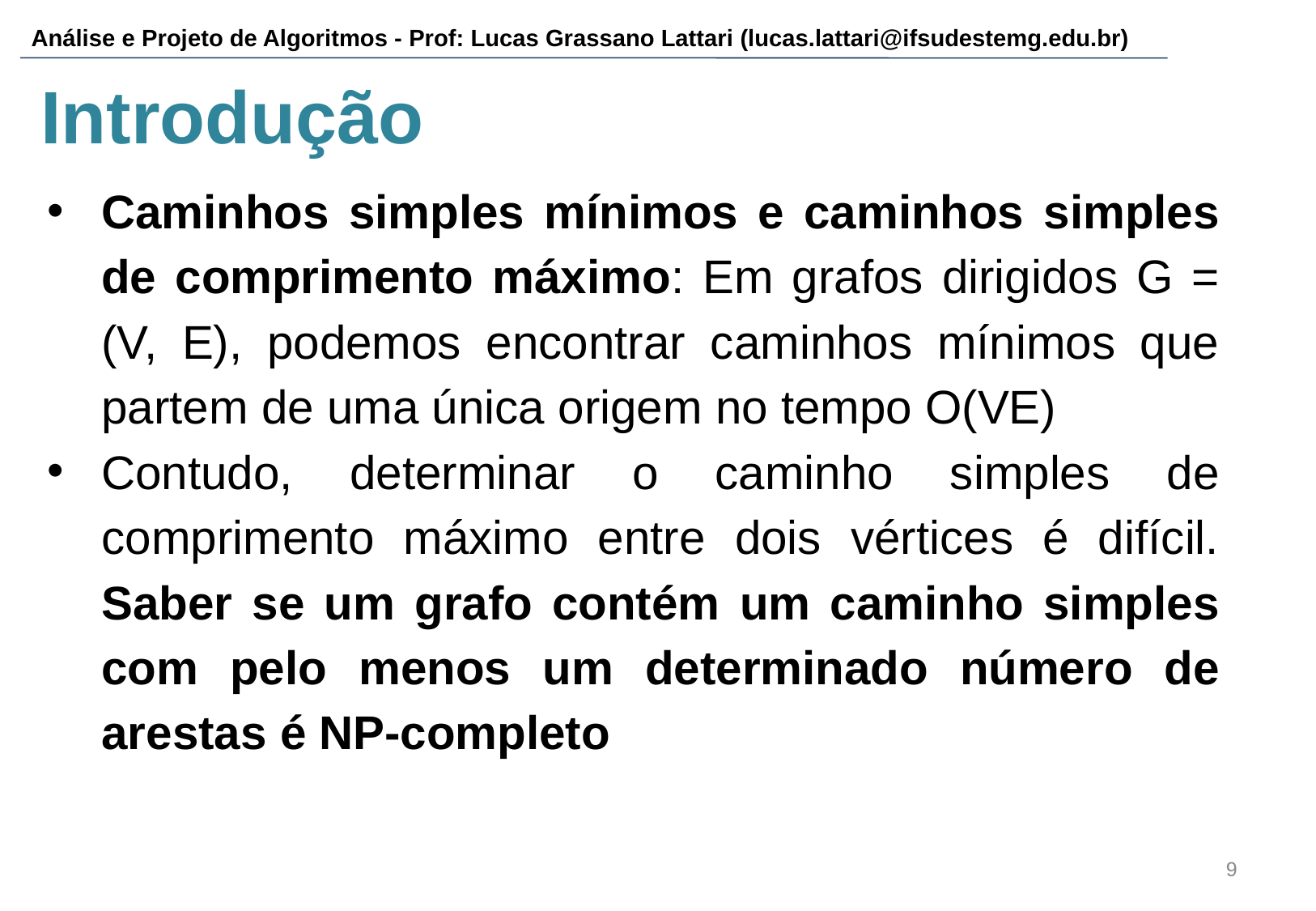

# Introdução
Caminhos simples mínimos e caminhos simples de comprimento máximo: Em grafos dirigidos G = (V, E), podemos encontrar caminhos mínimos que partem de uma única origem no tempo O(VE)
Contudo, determinar o caminho simples de comprimento máximo entre dois vértices é difícil. Saber se um grafo contém um caminho simples com pelo menos um determinado número de arestas é NP-completo
9